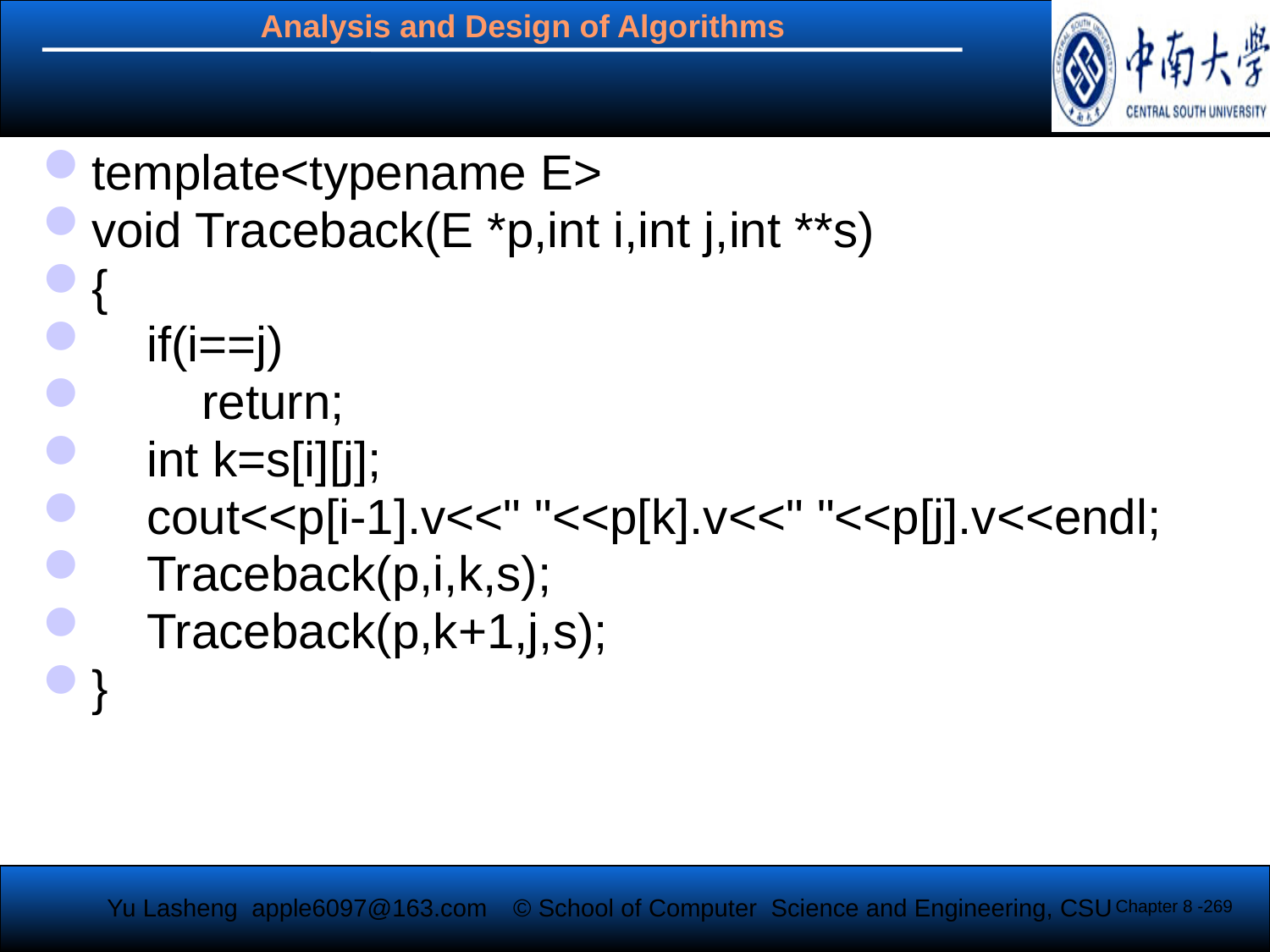

#
template<typename E>
void Traceback(E *p,int i,int j,int **s)
{
    if(i==j)
        return;
    int k=s[i][j];
    cout<<p[i-1].v<<" "<<p[k].v<<" "<<p[j].v<<endl;
    Traceback(p,i,k,s);
    Traceback(p,k+1,j,s);
}
Chapter 8 -269